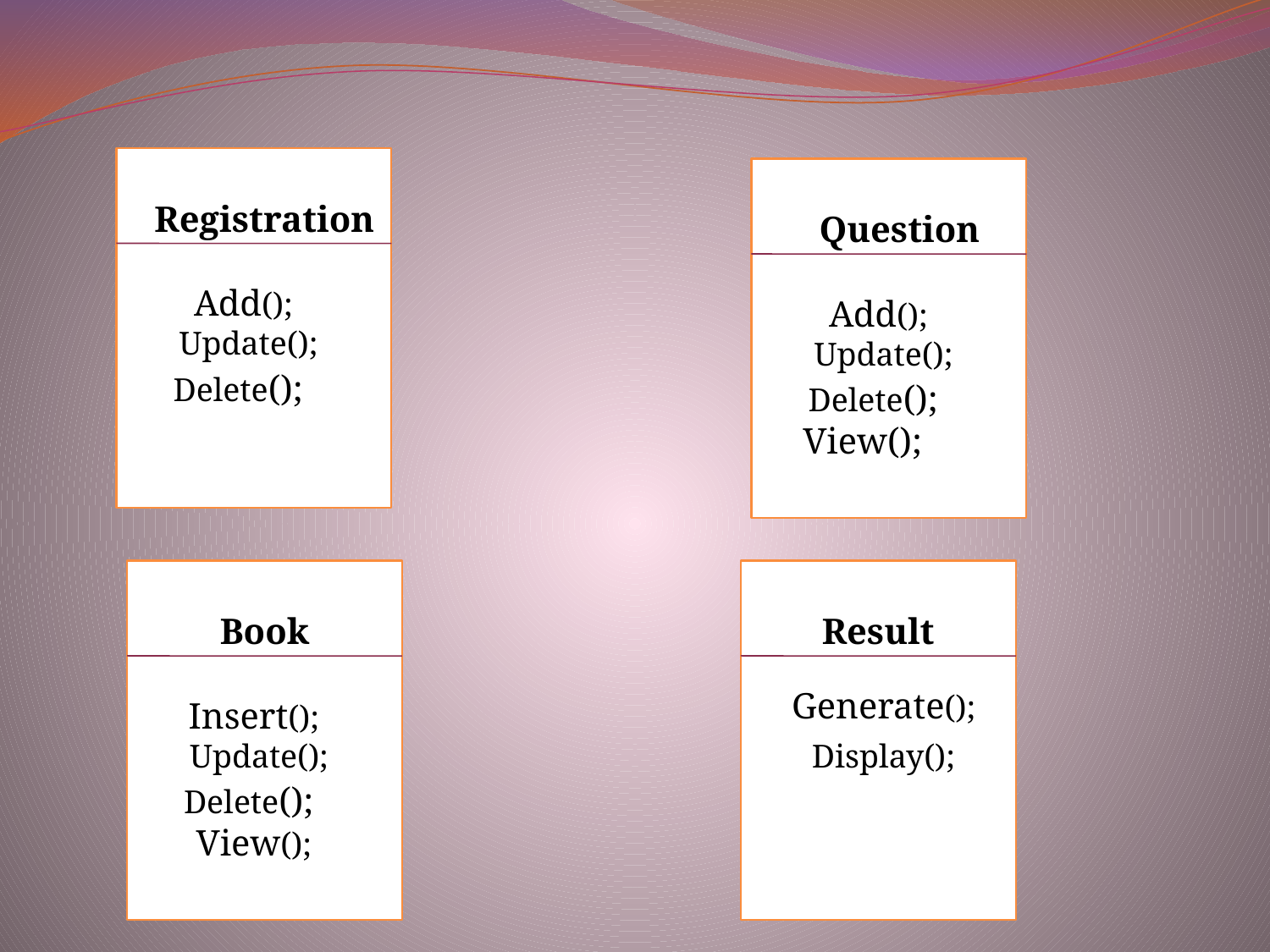

Registration

Question
Add();
Add();
Update();
Update();
Delete();
Delete();
View();

Book
Result

Generate();
Insert();
Update();
Display();
Delete();
View();